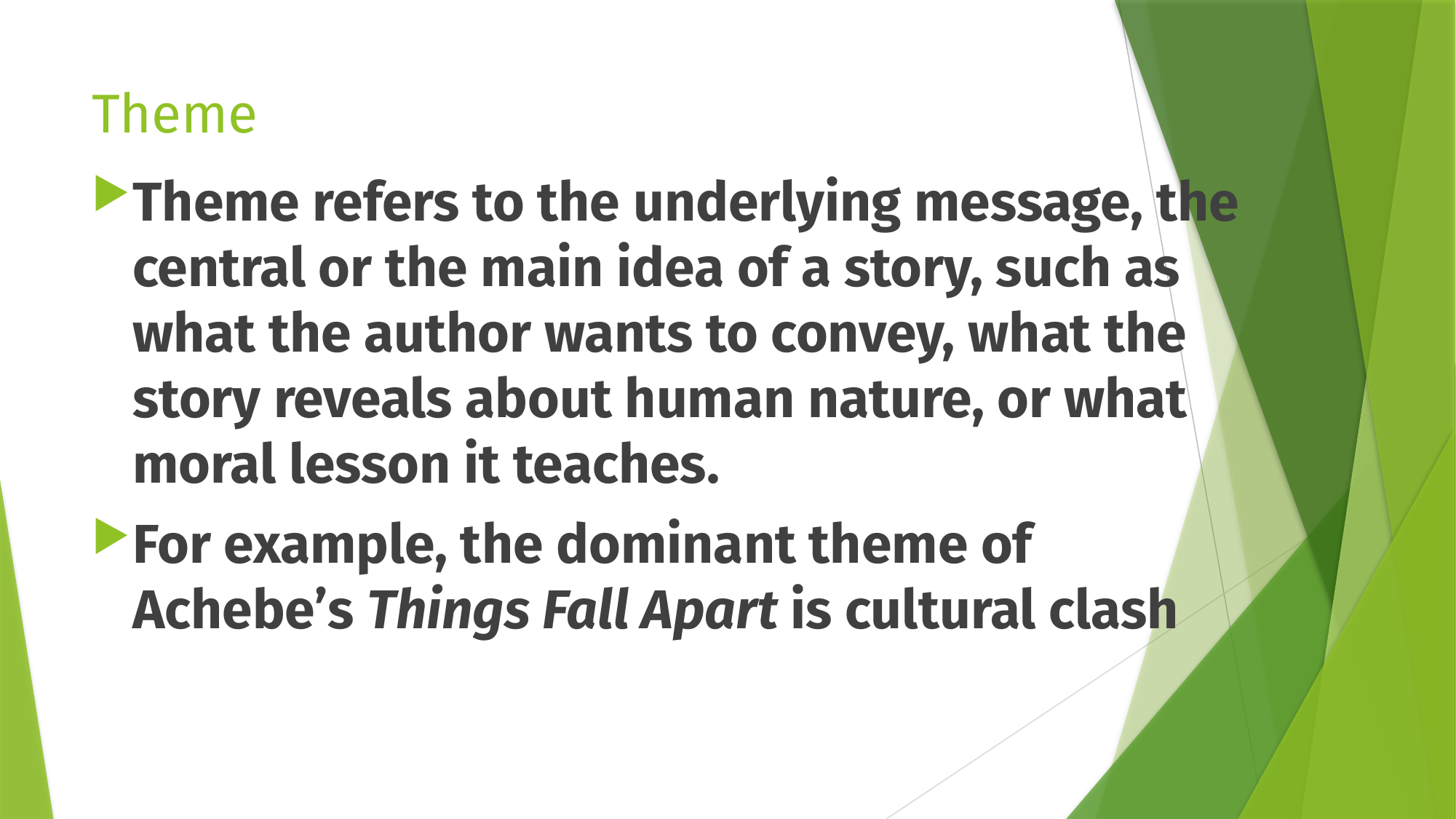

# Theme
Theme refers to the underlying message, the central or the main idea of a story, such as what the author wants to convey, what the story reveals about human nature, or what moral lesson it teaches.
For example, the dominant theme of Achebe’s Things Fall Apart is cultural clash